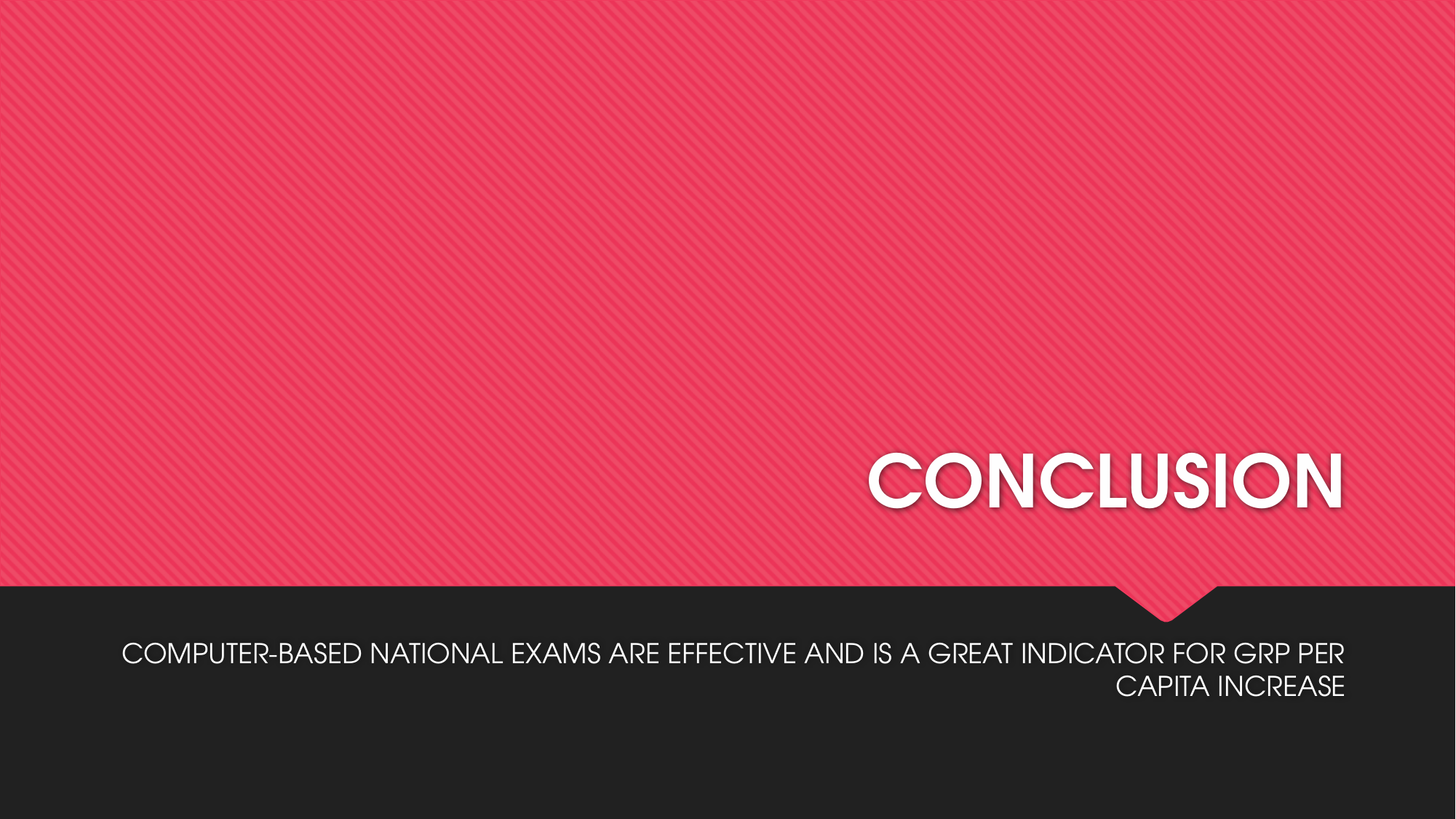

# CONCLUSION
COMPUTER-BASED NATIONAL EXAMS ARE EFFECTIVE AND IS A GREAT INDICATOR FOR GRP PER CAPITA INCREASE